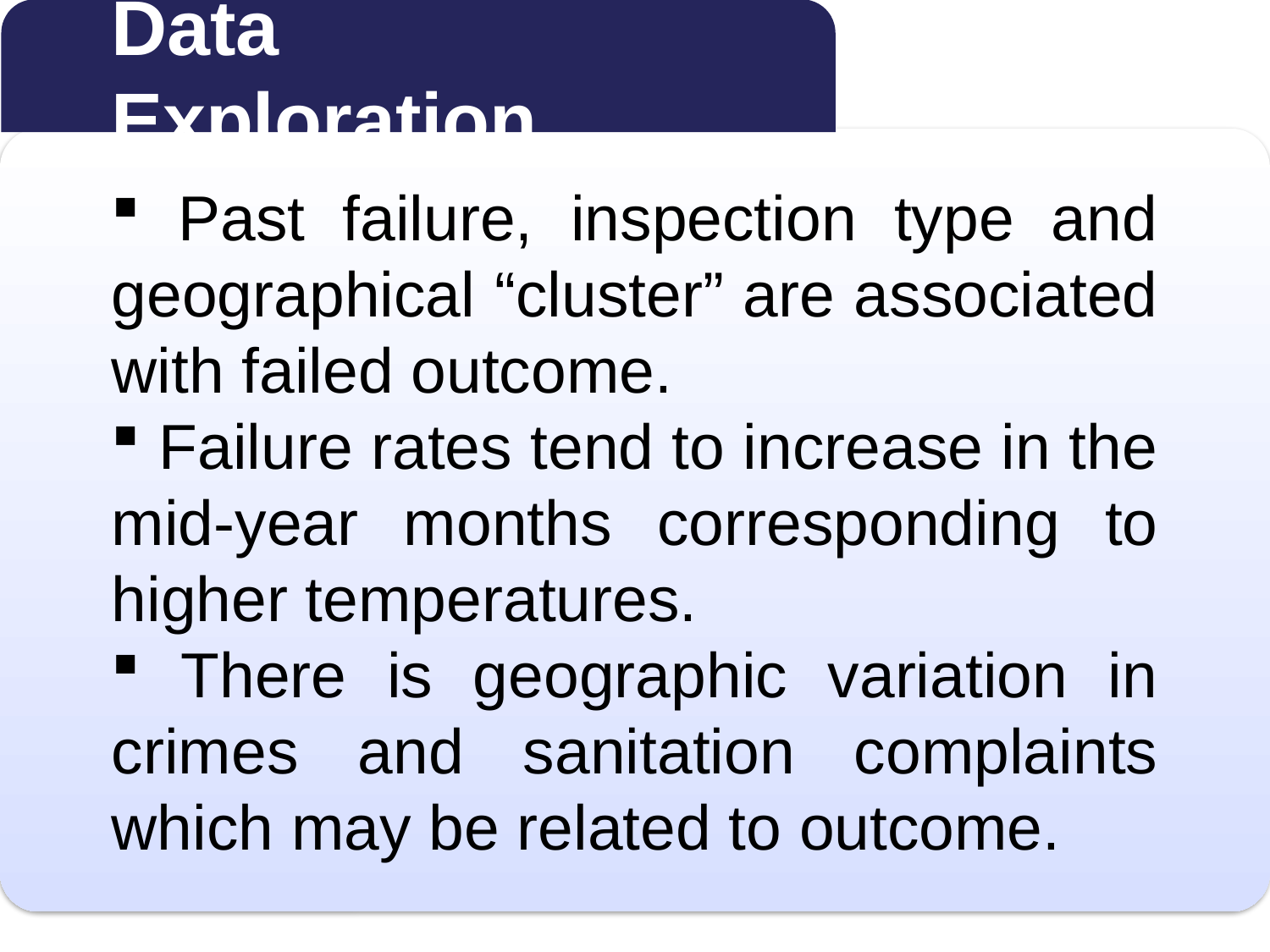

Data Exploration
 Past failure, inspection type and geographical “cluster” are associated with failed outcome.
 Failure rates tend to increase in the mid-year months corresponding to higher temperatures.
 There is geographic variation in crimes and sanitation complaints which may be related to outcome.